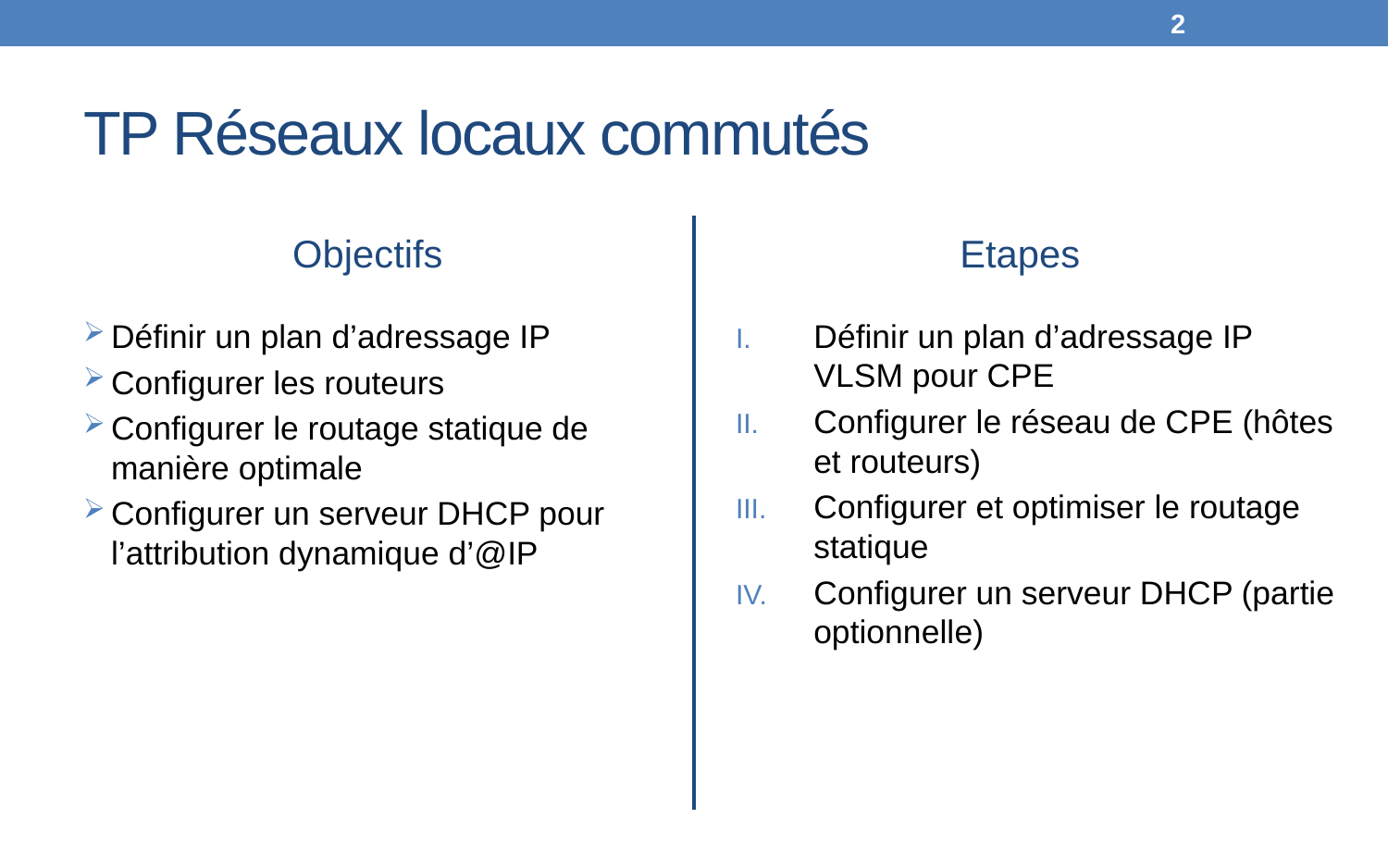

2
# TP Réseaux locaux commutés
Objectifs
Etapes
Définir un plan d’adressage IP
Configurer les routeurs
Configurer le routage statique de manière optimale
Configurer un serveur DHCP pour l’attribution dynamique d’@IP

Définir un plan d’adressage IP VLSM pour CPE
Configurer le réseau de CPE (hôtes et routeurs)
Configurer et optimiser le routage statique
Configurer un serveur DHCP (partie optionnelle)